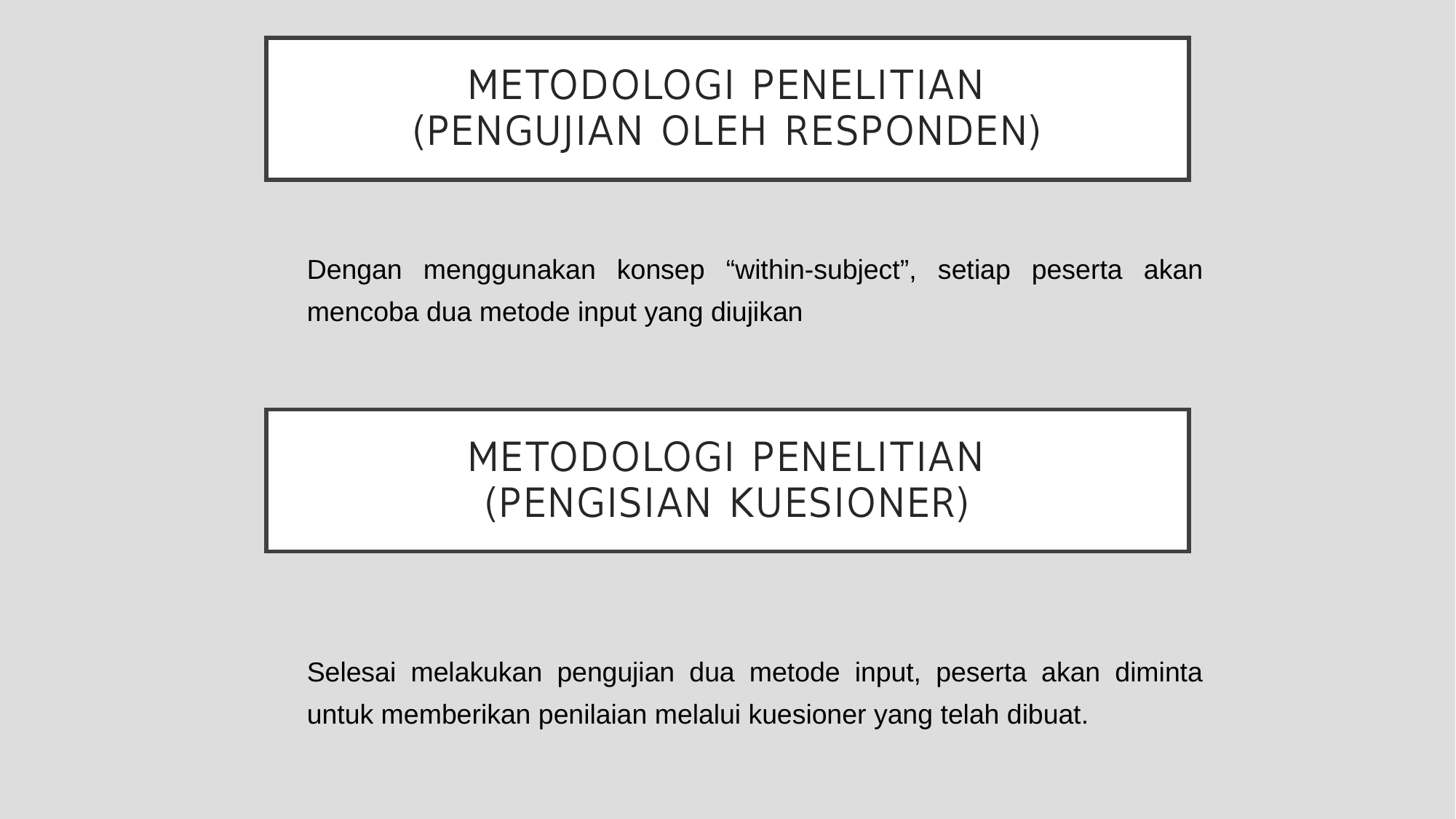

# Metodologi Penelitian (Pengujian oleh responden)
Dengan menggunakan konsep “within-subject”, setiap peserta akan mencoba dua metode input yang diujikan
Metodologi Penelitian
(Pengisian kuesioner)
Selesai melakukan pengujian dua metode input, peserta akan diminta untuk memberikan penilaian melalui kuesioner yang telah dibuat.